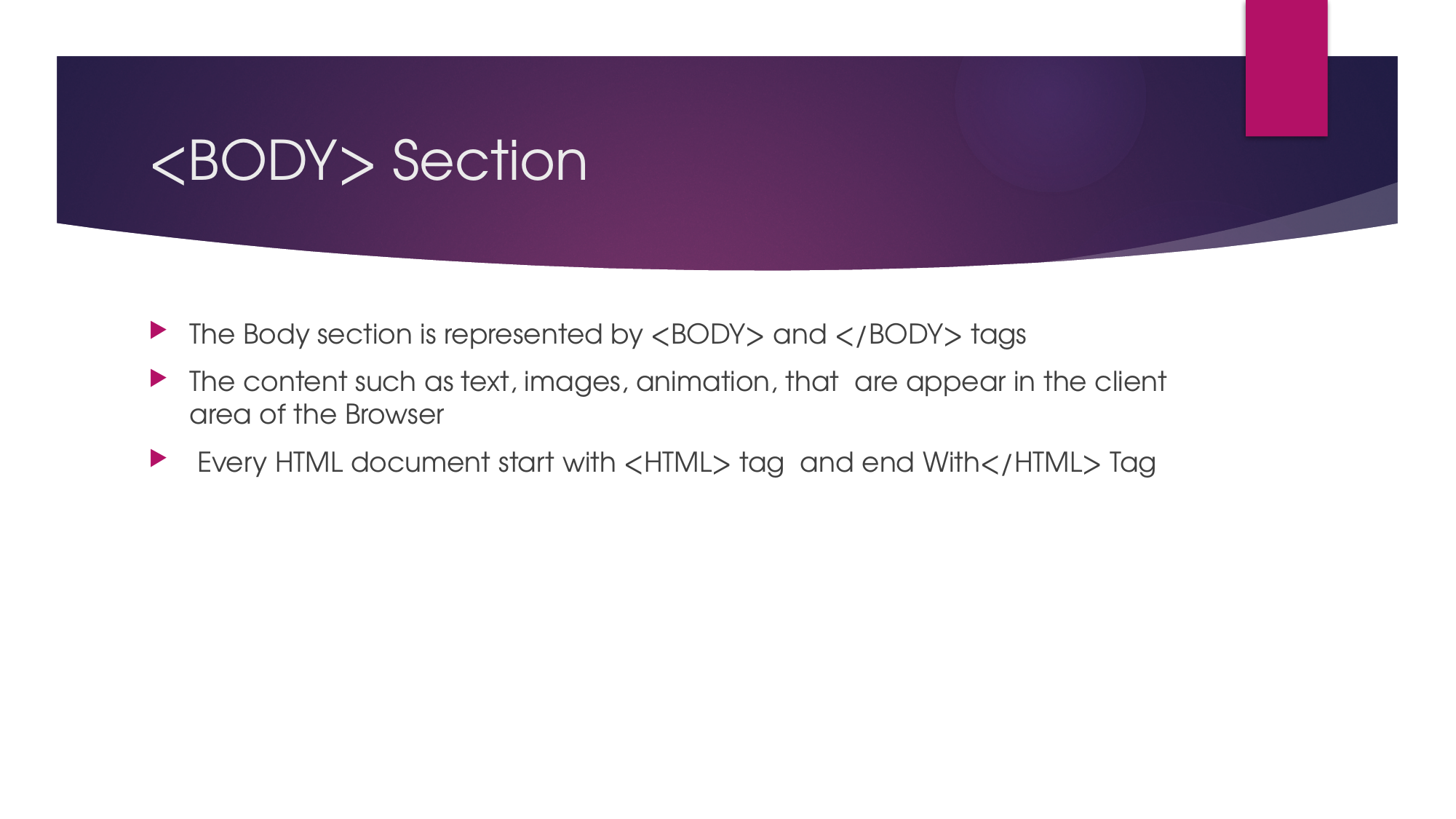

# <BODY> Section
The Body section is represented by <BODY> and </BODY> tags
The content such as text, images, animation, that  are appear in the client area of the Browser
 Every HTML document start with <HTML> tag  and end With</HTML> Tag